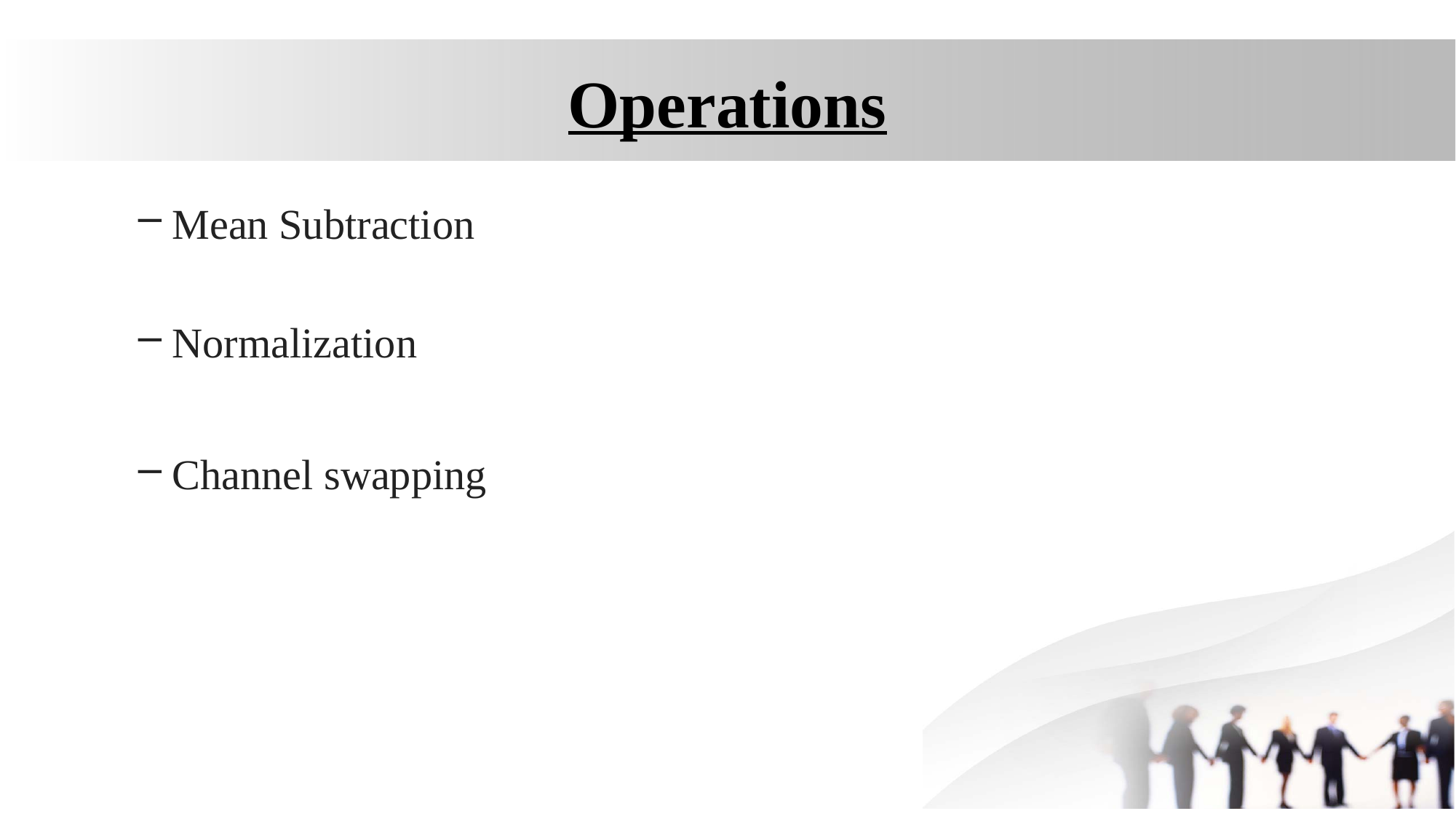

# Operations
Mean Subtraction

Normalization

Channel swapping